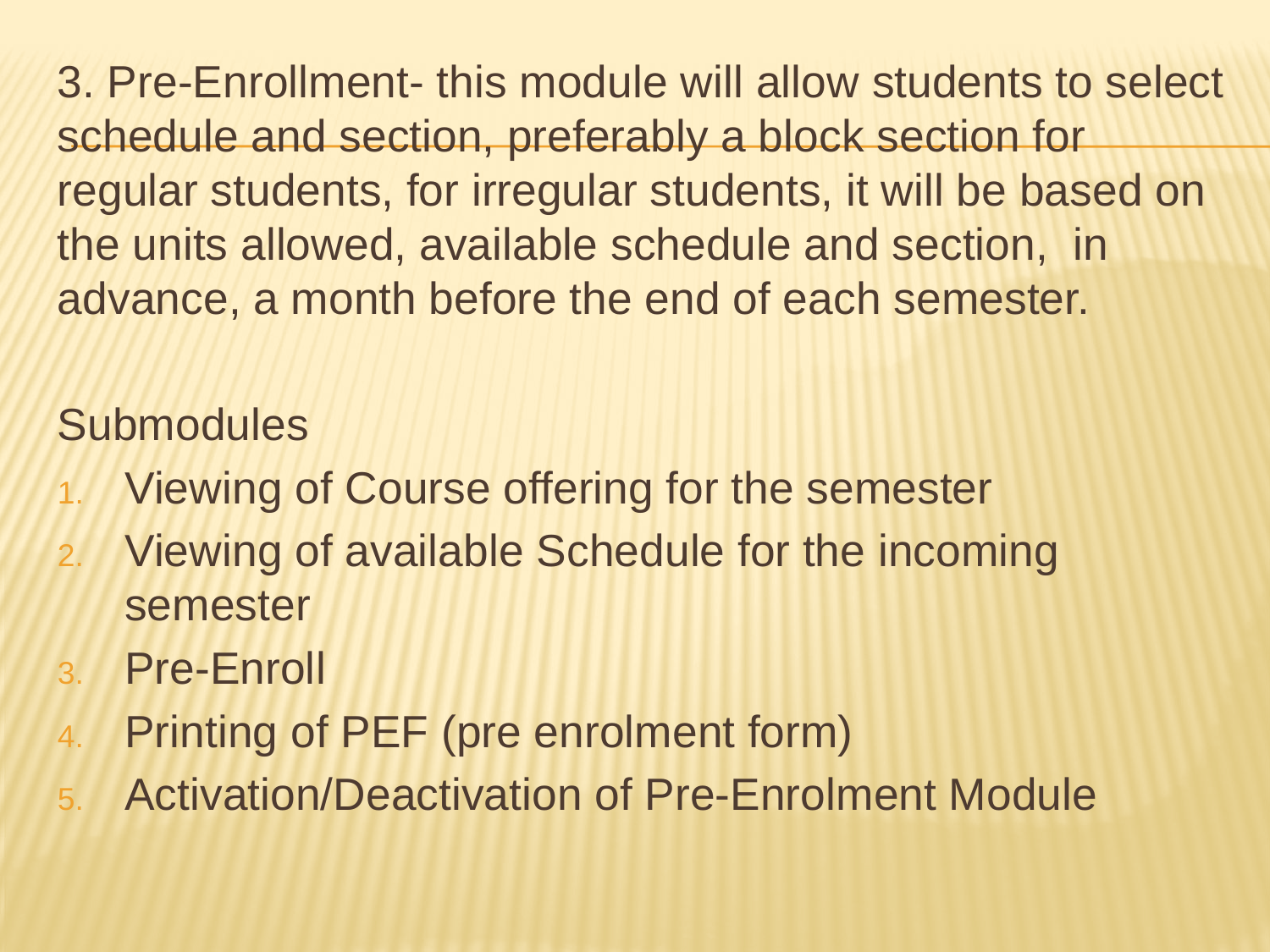

3. Pre-Enrollment- this module will allow students to select schedule and section, preferably a block section for regular students, for irregular students, it will be based on the units allowed, available schedule and section,  in advance, a month before the end of each semester.

Submodules
Viewing of Course offering for the semester
Viewing of available Schedule for the incoming semester
Pre-Enroll
Printing of PEF (pre enrolment form)
Activation/Deactivation of Pre-Enrolment Module